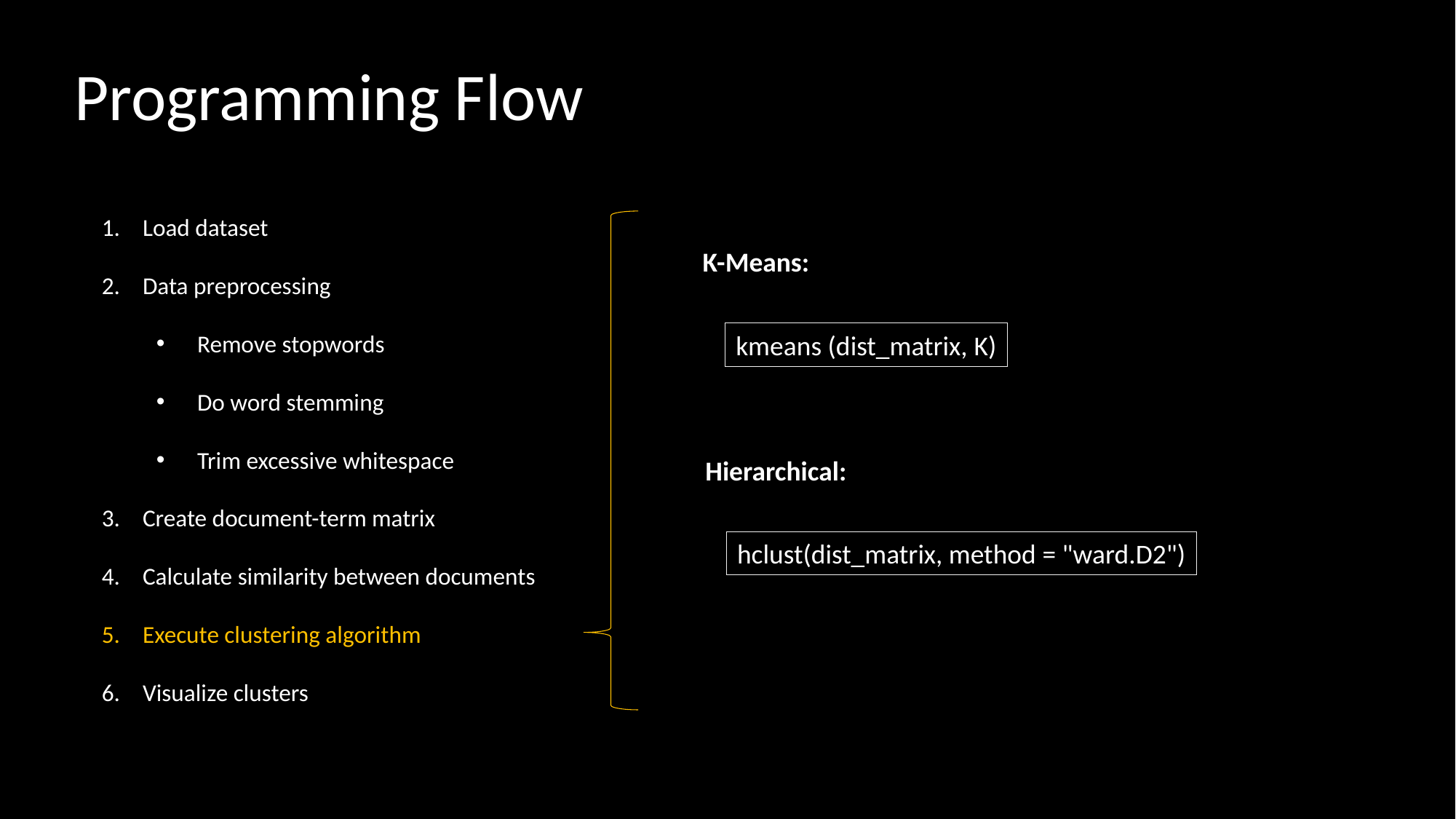

# Programming Flow
Load dataset
Data preprocessing
Remove stopwords
Do word stemming
Trim excessive whitespace
Create document-term matrix
Calculate similarity between documents
Execute clustering algorithm
Visualize clusters

K-Means:
kmeans (dist_matrix, K)
Hierarchical:
hclust(dist_matrix, method = "ward.D2")